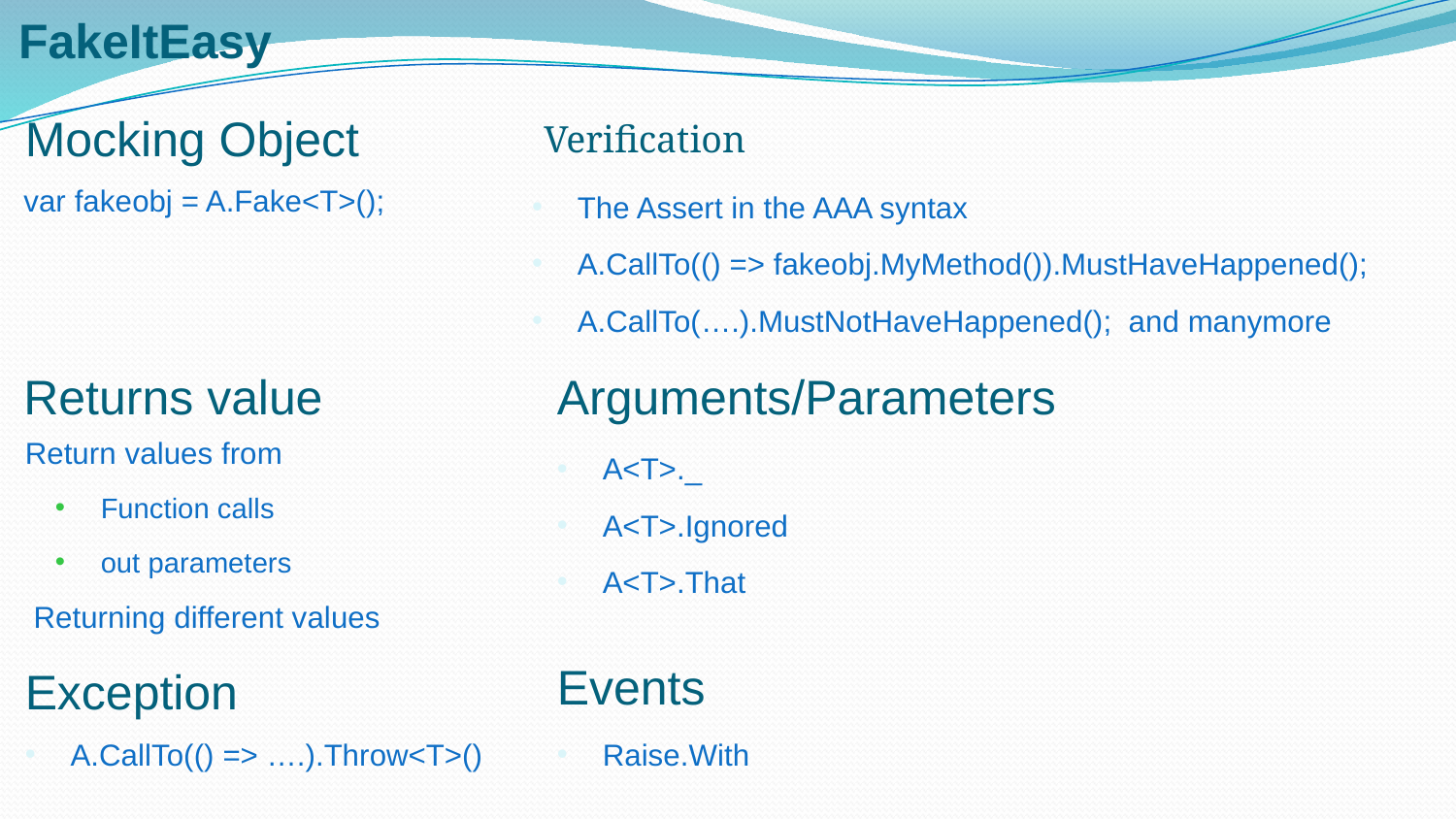

FakeItEasy
Mocking Object
Verification
var fakeobj = A.Fake<T>();
The Assert in the AAA syntax
A.CallTo(() => fakeobj.MyMethod()).MustHaveHappened();
A.CallTo(….).MustNotHaveHappened();  and manymore
Returns value
Arguments/Parameters
Return values from
Function calls
out parameters
 Returning different values
A<T>._
A<T>.Ignored
A<T>.That
Events
Exception
A.CallTo(() => ….).Throw<T>()
Raise.With